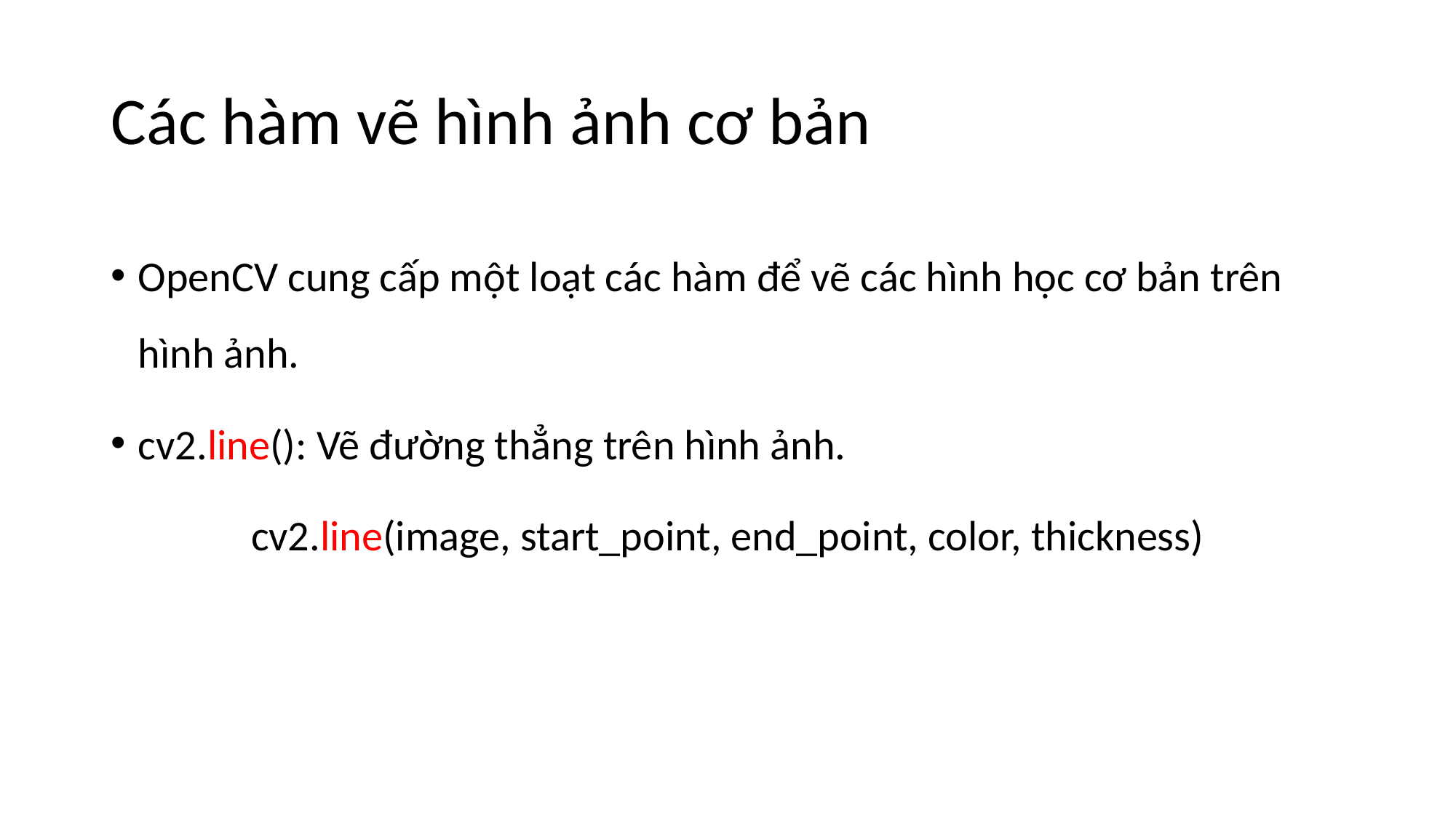

# Các hàm vẽ hình ảnh cơ bản
OpenCV cung cấp một loạt các hàm để vẽ các hình học cơ bản trên hình ảnh.
cv2.line(): Vẽ đường thẳng trên hình ảnh.
cv2.line(image, start_point, end_point, color, thickness)